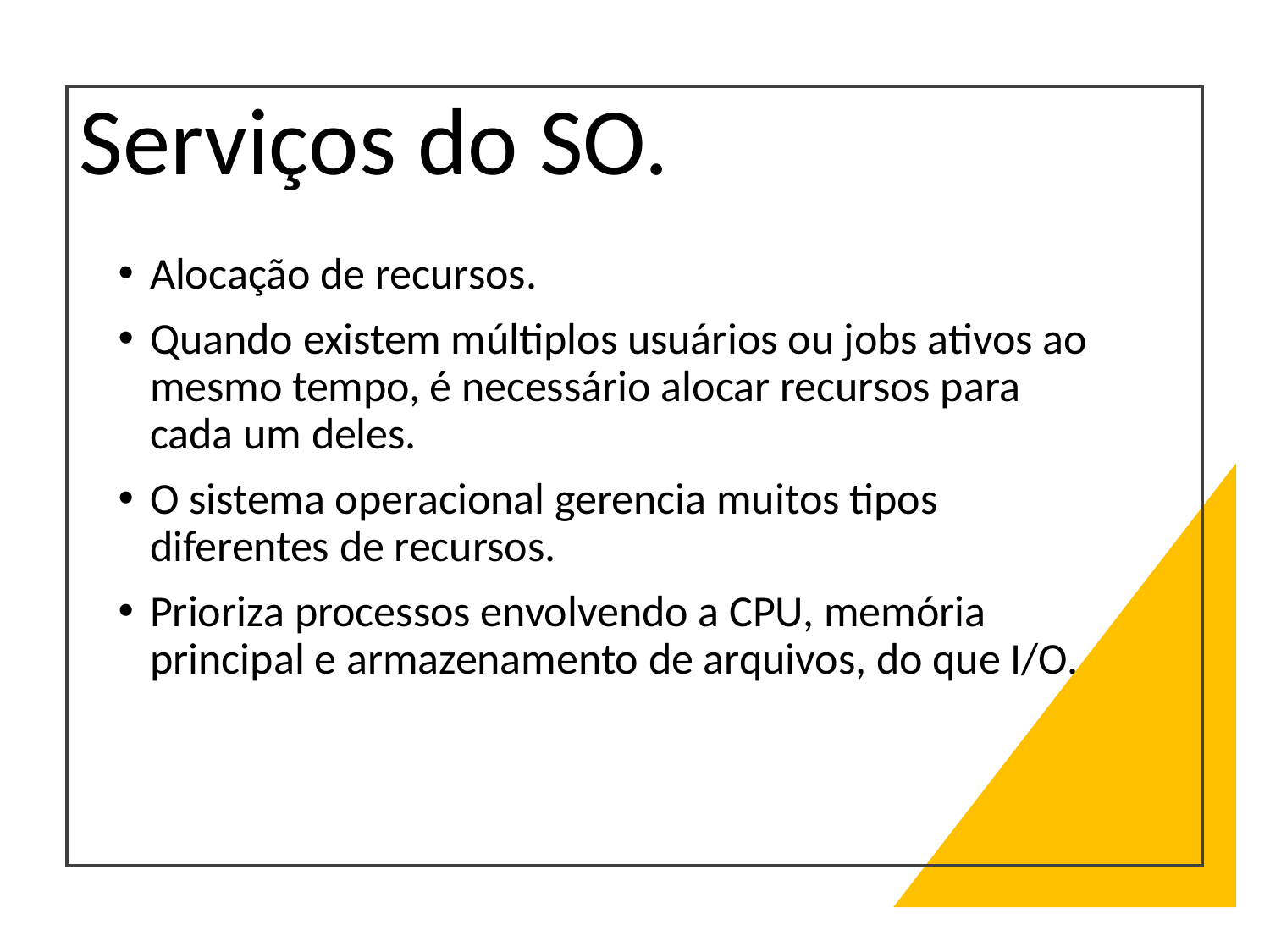

# Serviços do SO.

Alocação de recursos.
Quando existem múltiplos usuários ou jobs ativos ao mesmo tempo, é necessário alocar recursos para cada um deles.
O sistema operacional gerencia muitos tipos diferentes de recursos.
Prioriza processos envolvendo a CPU, memória principal e armazenamento de arquivos, do que I/O.